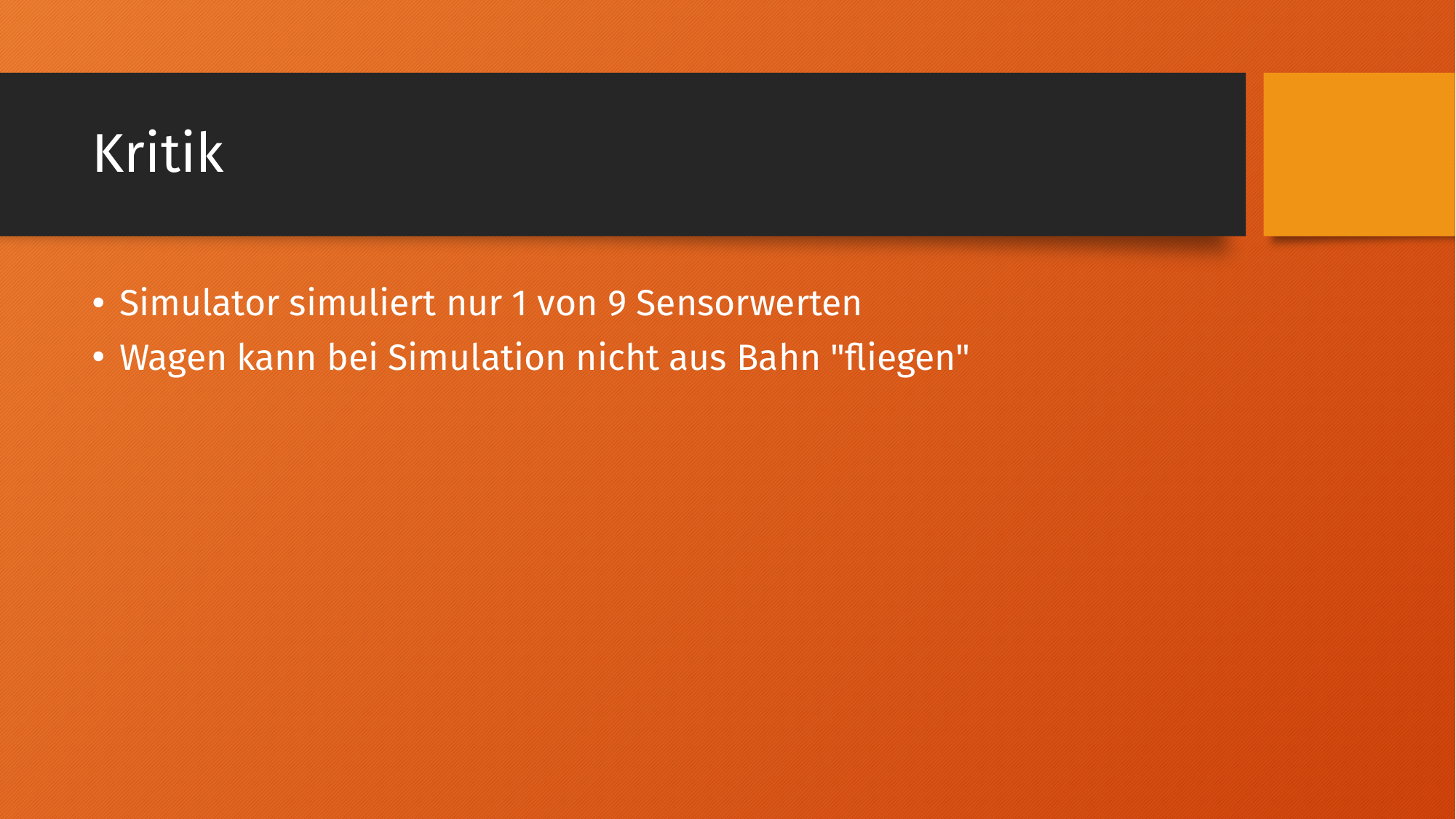

# Kritik
Simulator simuliert nur 1 von 9 Sensorwerten
Wagen kann bei Simulation nicht aus Bahn "fliegen"